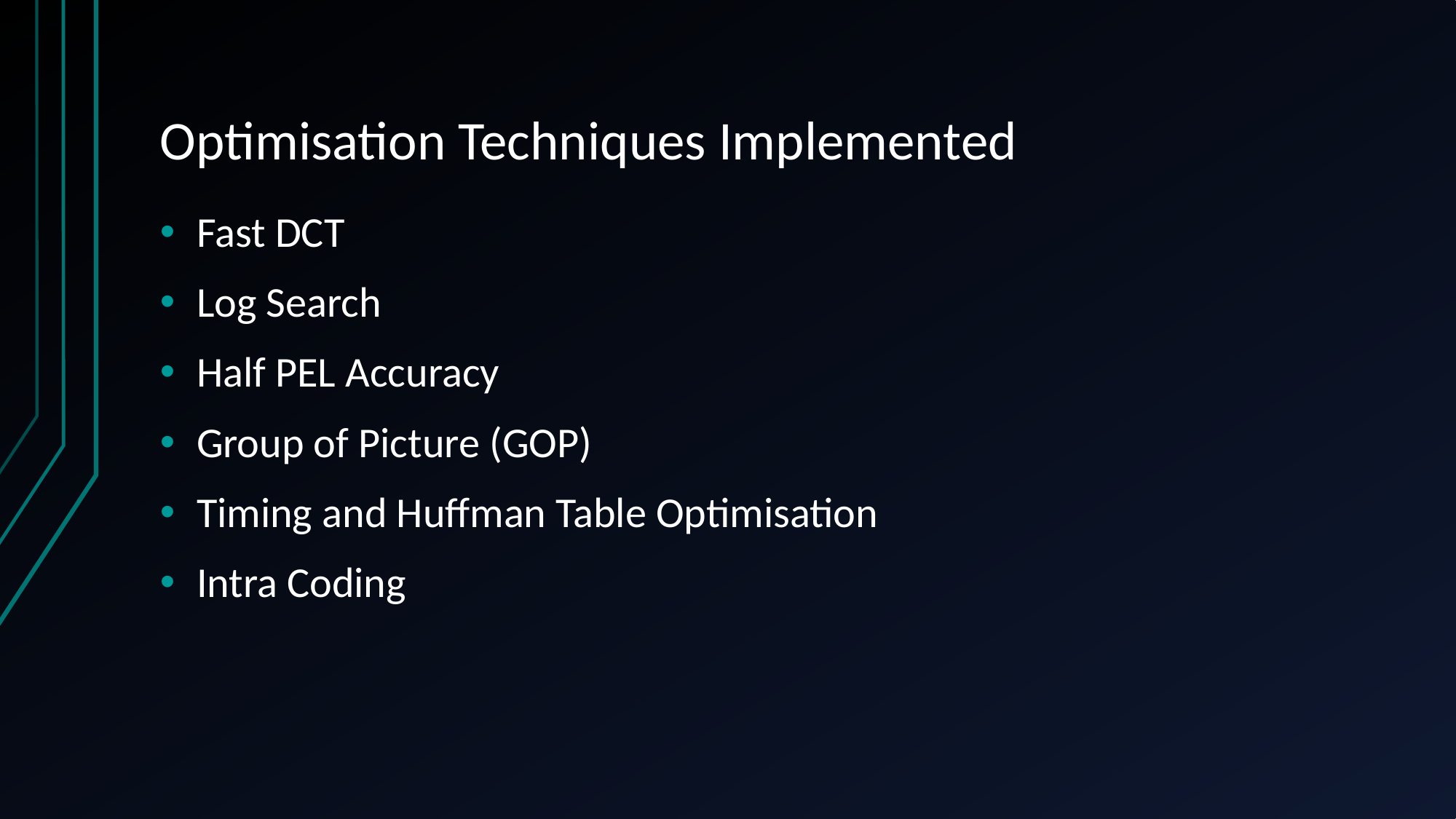

# Optimisation Techniques Implemented
Fast DCT
Log Search
Half PEL Accuracy
Group of Picture (GOP)
Timing and Huffman Table Optimisation
Intra Coding